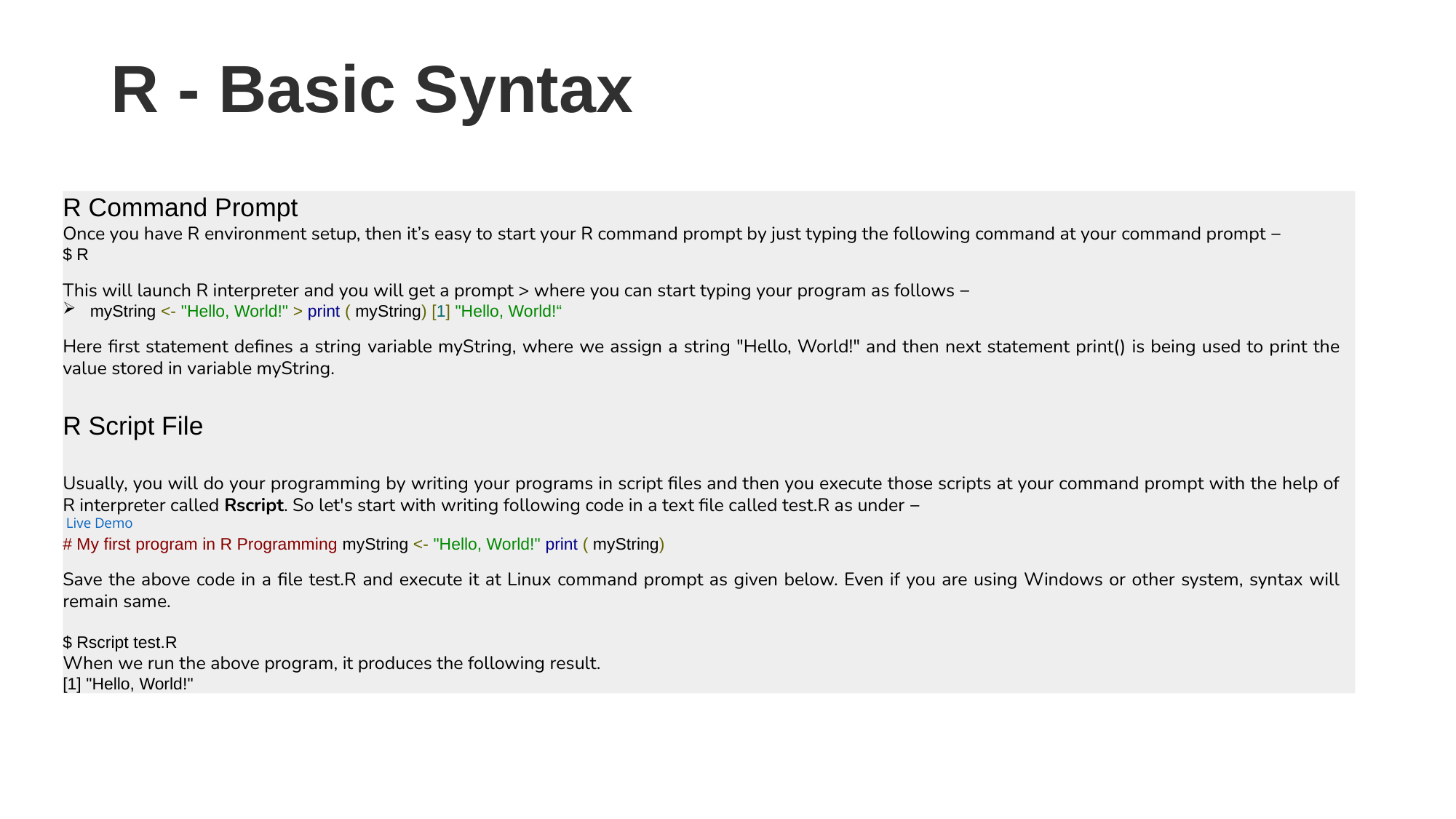

# R - Basic Syntax
R Command Prompt
Once you have R environment setup, then it’s easy to start your R command prompt by just typing the following command at your command prompt −
$ R

This will launch R interpreter and you will get a prompt > where you can start typing your program as follows −
myString <- "Hello, World!" > print ( myString) [1] "Hello, World!“

Here first statement defines a string variable myString, where we assign a string "Hello, World!" and then next statement print() is being used to print the value stored in variable myString.

R Script File

Usually, you will do your programming by writing your programs in script files and then you execute those scripts at your command prompt with the help of R interpreter called Rscript. So let's start with writing following code in a text file called test.R as under −
 Live Demo
# My first program in R Programming myString <- "Hello, World!" print ( myString)

Save the above code in a file test.R and execute it at Linux command prompt as given below. Even if you are using Windows or other system, syntax will remain same.

$ Rscript test.R
When we run the above program, it produces the following result.
[1] "Hello, World!"